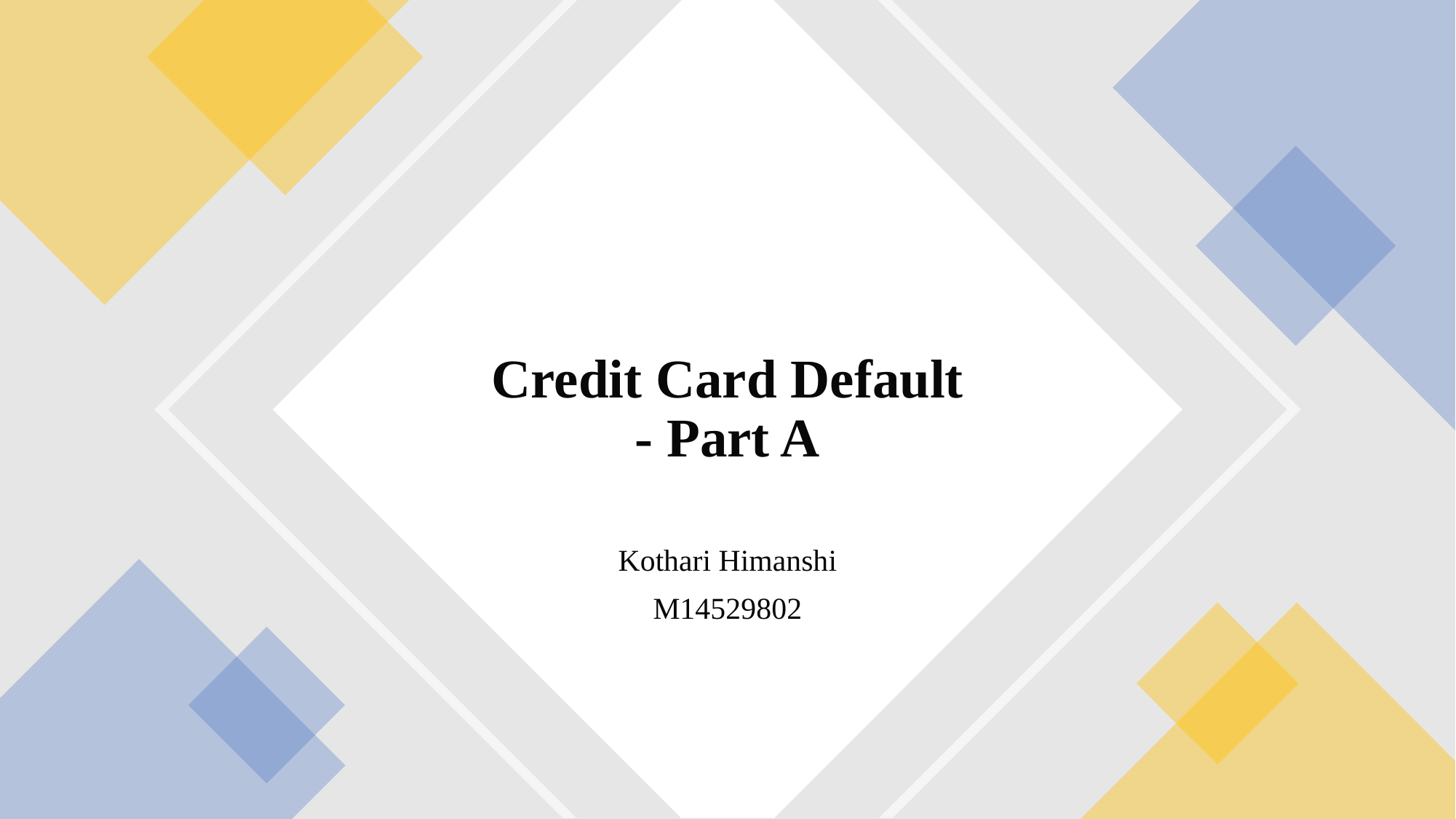

# Credit Card Default - Part A
Kothari Himanshi
M14529802